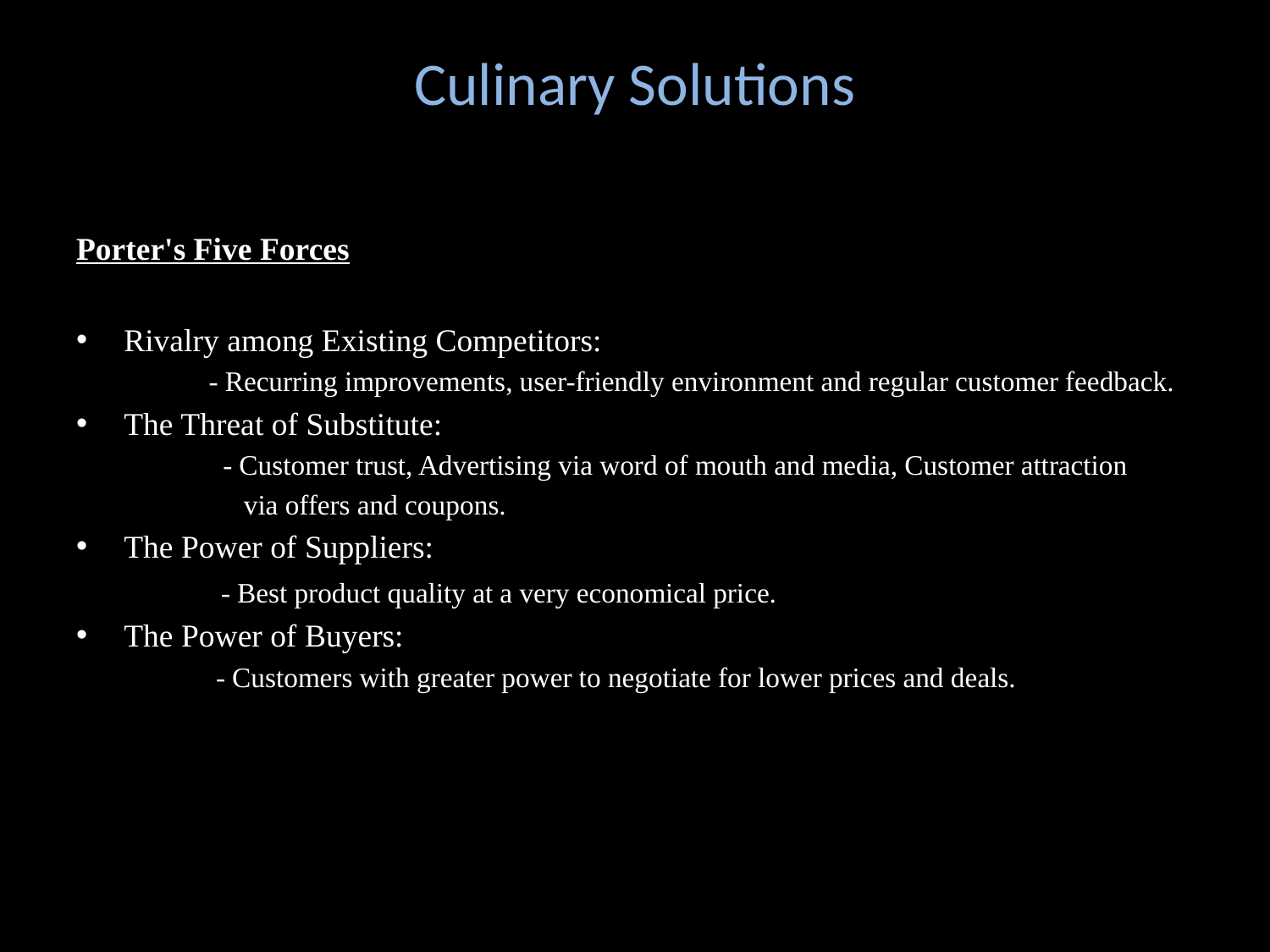

# Culinary Solutions
Porter's Five Forces

Rivalry among Existing Competitors:
                   - Recurring improvements, user-friendly environment and regular customer feedback.
The Threat of Substitute:
                     - Customer trust, Advertising via word of mouth and media, Customer attraction
                        via offers and coupons.
The Power of Suppliers:
                  - Best product quality at a very economical price.
The Power of Buyers:
                    - Customers with greater power to negotiate for lower prices and deals.